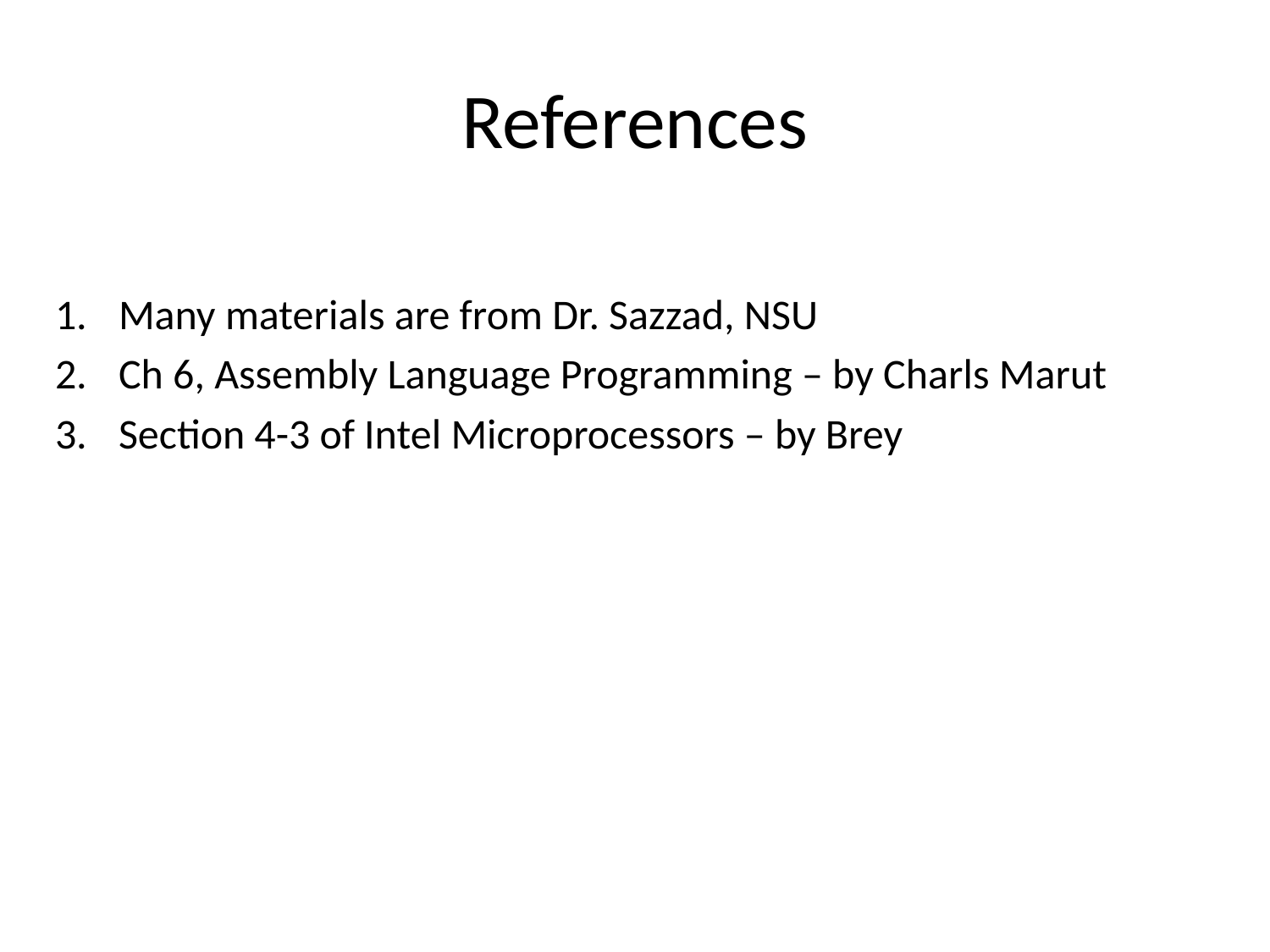

# References

Many materials are from Dr. Sazzad, NSU
Ch 6, Assembly Language Programming – by Charls Marut
Section 4-3 of Intel Microprocessors – by Brey